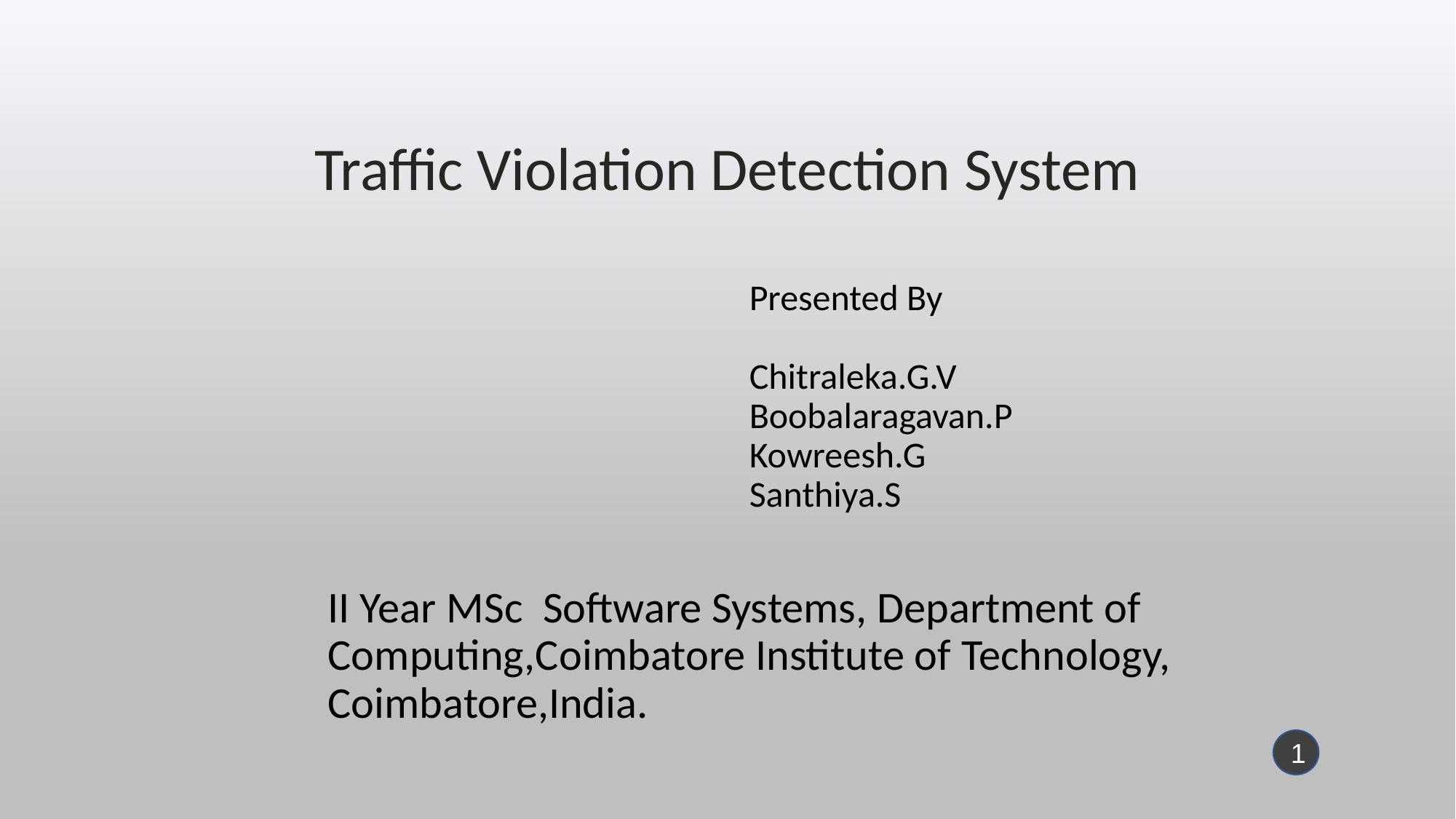

Traffic Violation Detection System
Presented By

Chitraleka.G.V
Boobalaragavan.P
Kowreesh.G
Santhiya.S

II Year MSc  Software Systems, Department of  Computing,Coimbatore Institute of Technology, Coimbatore,India.

1